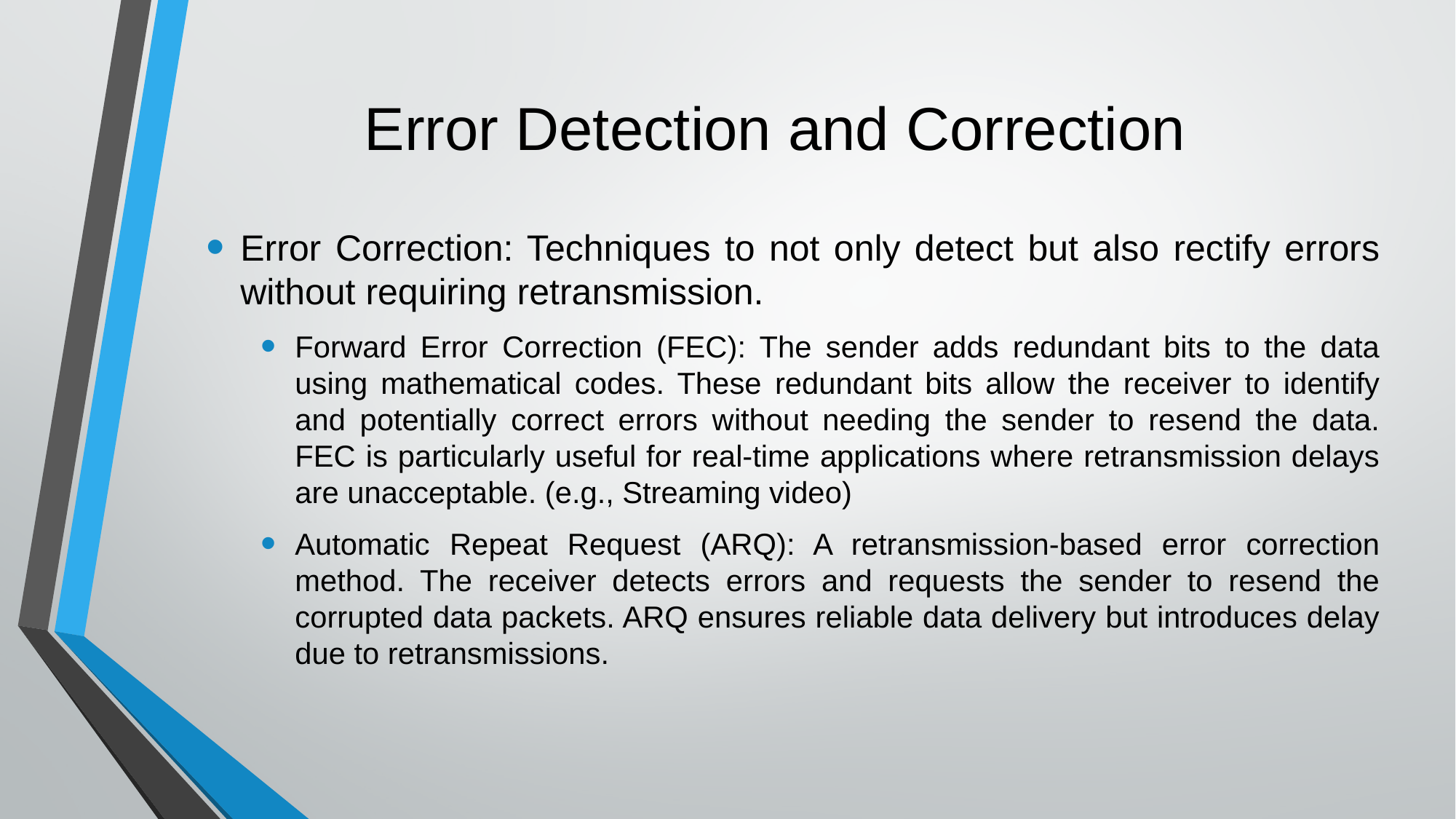

# Error Detection and Correction
Error Correction: Techniques to not only detect but also rectify errors without requiring retransmission.
Forward Error Correction (FEC): The sender adds redundant bits to the data using mathematical codes. These redundant bits allow the receiver to identify and potentially correct errors without needing the sender to resend the data. FEC is particularly useful for real-time applications where retransmission delays are unacceptable. (e.g., Streaming video)
Automatic Repeat Request (ARQ): A retransmission-based error correction method. The receiver detects errors and requests the sender to resend the corrupted data packets. ARQ ensures reliable data delivery but introduces delay due to retransmissions.